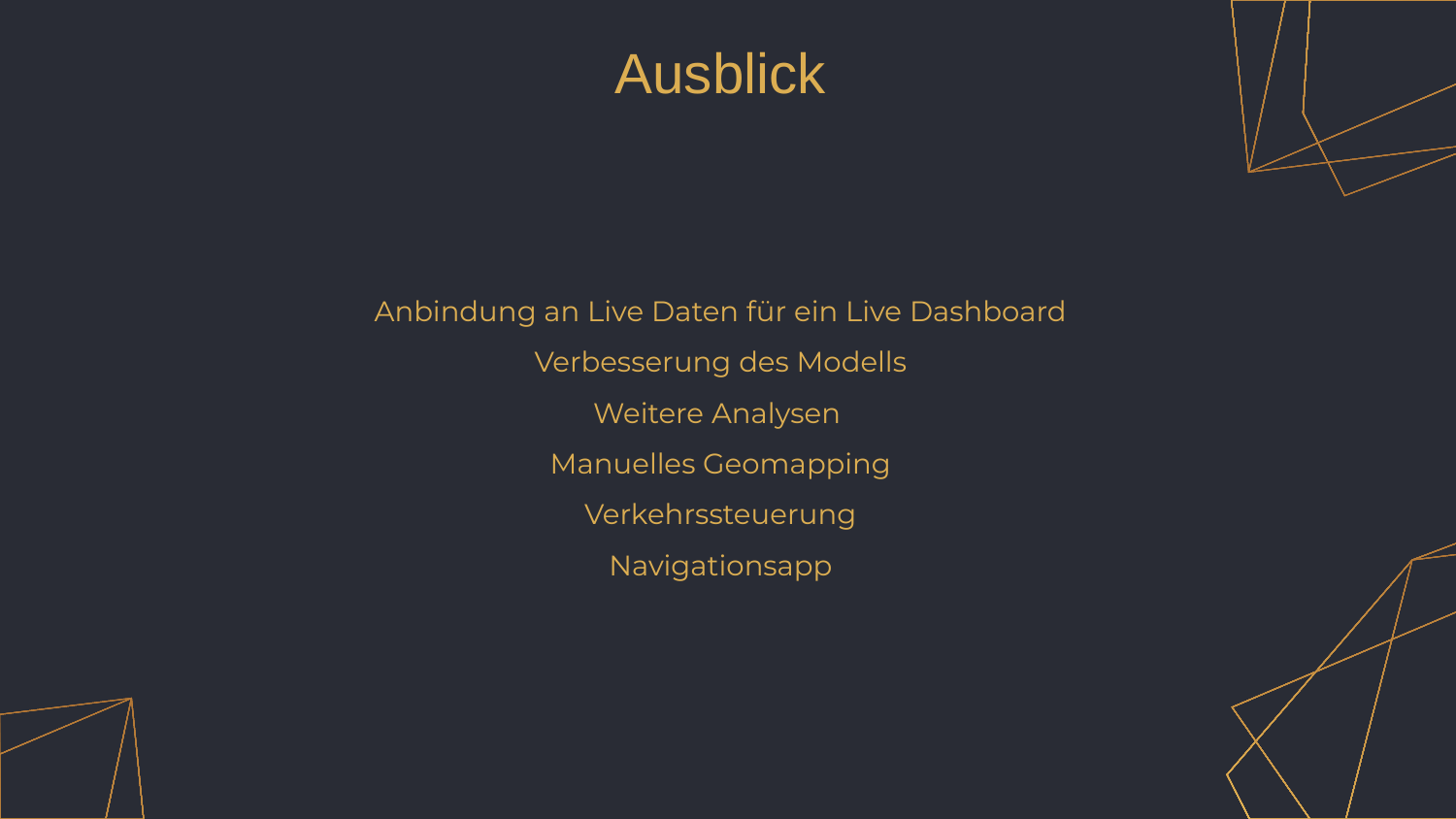

# Ausblick
Anbindung an Live Daten für ein Live Dashboard
Verbesserung des Modells
Weitere Analysen
Manuelles Geomapping
Verkehrssteuerung
Navigationsapp